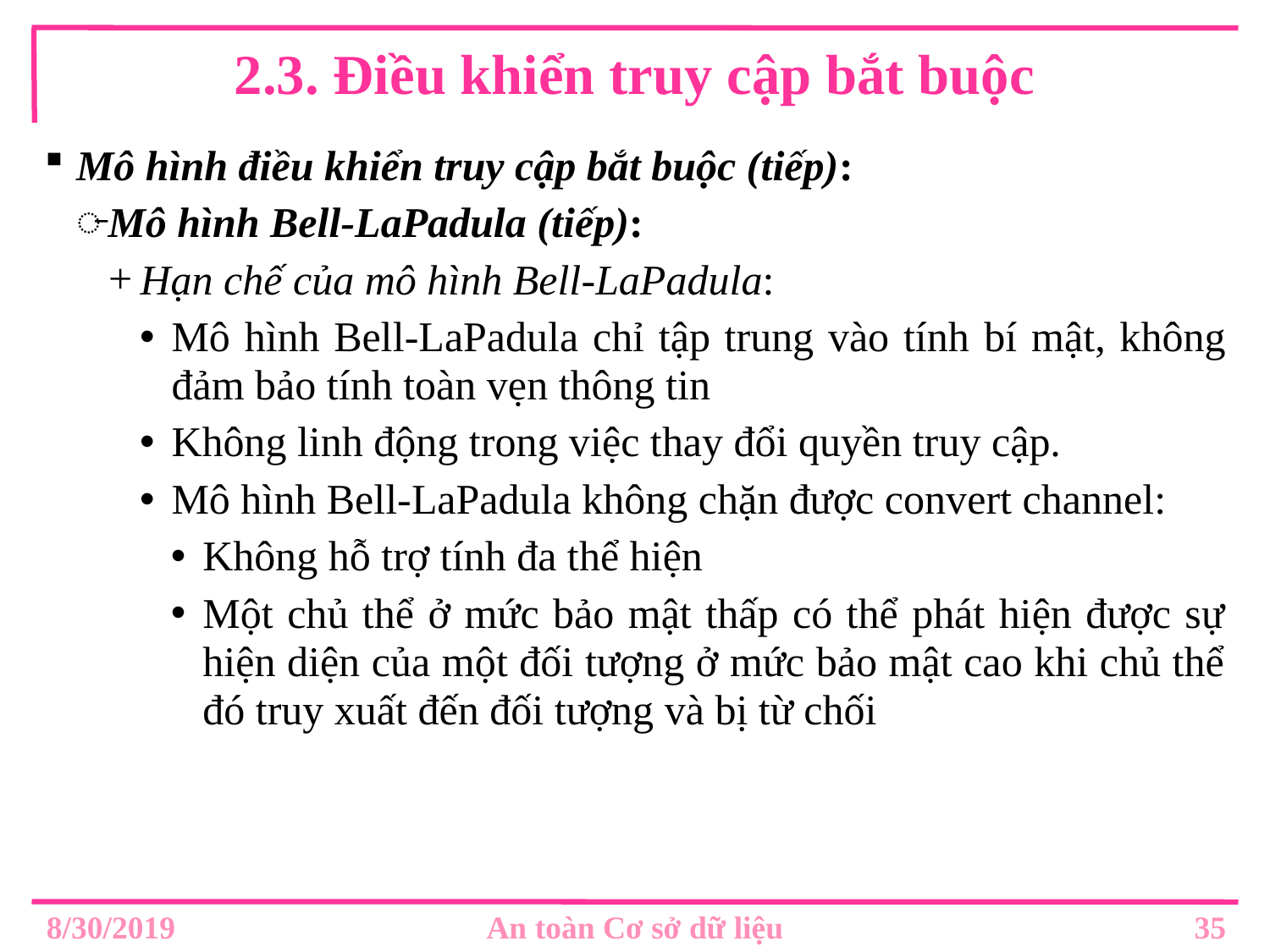

# 2.3. Điều khiển truy cập bắt buộc
Mô hình điều khiển truy cập bắt buộc (tiếp):
Mô hình Bell-LaPadula (tiếp):
Hạn chế của mô hình Bell-LaPadula:
Mô hình Bell-LaPadula chỉ tập trung vào tính bí mật, không đảm bảo tính toàn vẹn thông tin
Không linh động trong việc thay đổi quyền truy cập.
Mô hình Bell-LaPadula không chặn được convert channel:
Không hỗ trợ tính đa thể hiện
Một chủ thể ở mức bảo mật thấp có thể phát hiện được sự hiện diện của một đối tượng ở mức bảo mật cao khi chủ thể đó truy xuất đến đối tượng và bị từ chối
35
8/30/2019
An toàn Cơ sở dữ liệu